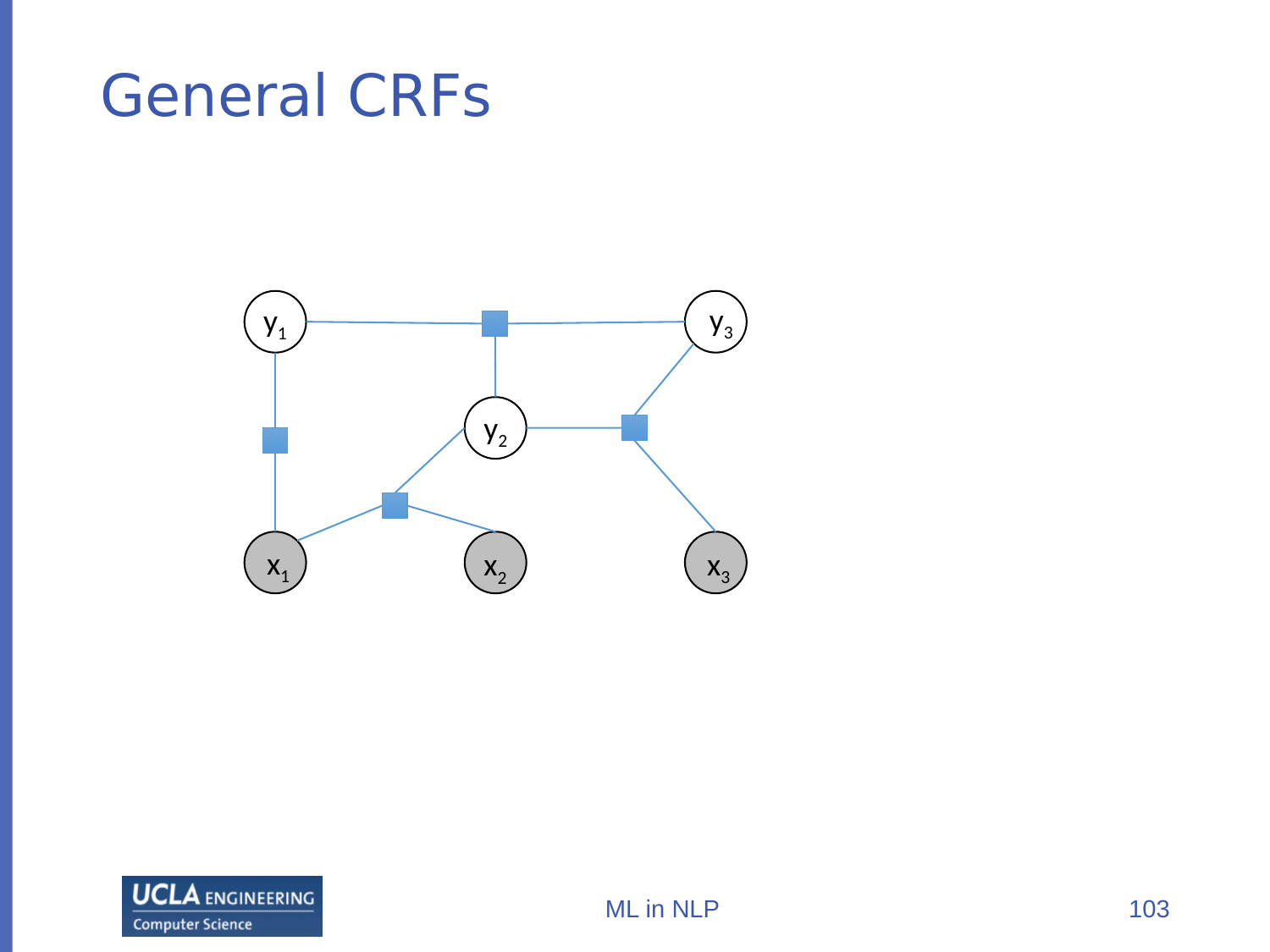

# General CRFs

y3
y1

y2

x1
x3
x2
ML in NLP
103